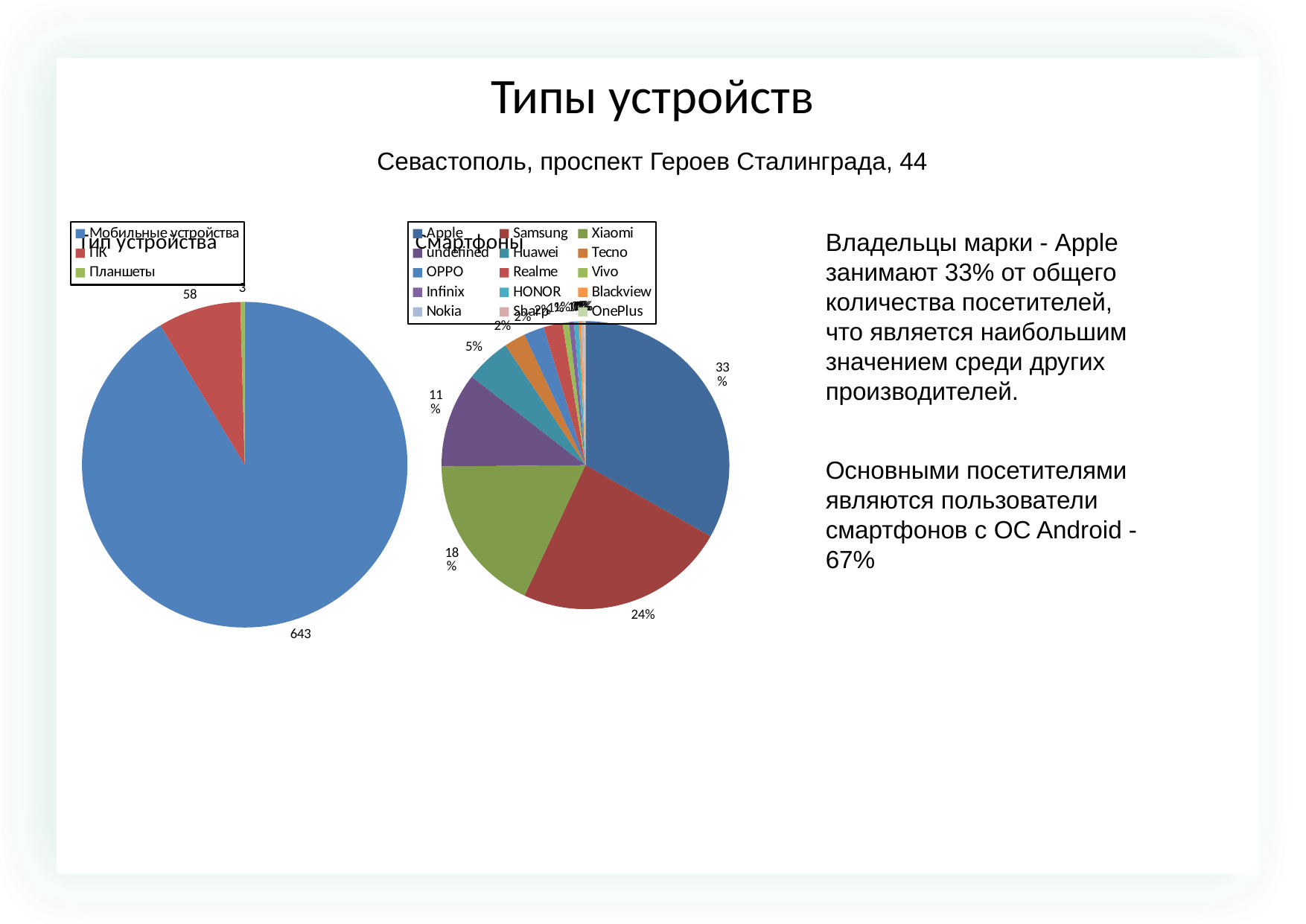

Типы устройств
Севастополь, проспект Героев Сталинграда, 44

### Chart: Тип устройства

| Category |  |
|---|---|
| Мобильные устройства | 643.0 |
| ПК | 58.0 |
| Планшеты | 3.0 |

### Chart: Смартфоны

| Category |  |
|---|---|
| Apple | 234.0 |
| Samsung | 167.0 |
| Xiaomi | 126.0 |
| undefined | 75.0 |
| Huawei | 36.0 |
| Tecno | 17.0 |
| OPPO | 16.0 |
| Realme | 15.0 |
| Vivo | 5.0 |
| Infinix | 4.0 |
| HONOR | 4.0 |
| Blackview | 2.0 |
| Nokia | 1.0 |
| Sharp | 1.0 |
| OnePlus | 1.0 |
Владельцы марки - Apple занимают 33% от общего количества посетителей, что является наибольшим значением среди других производителей.
Основными посетителями являются пользователи  смартфонов с OC Android - 67%